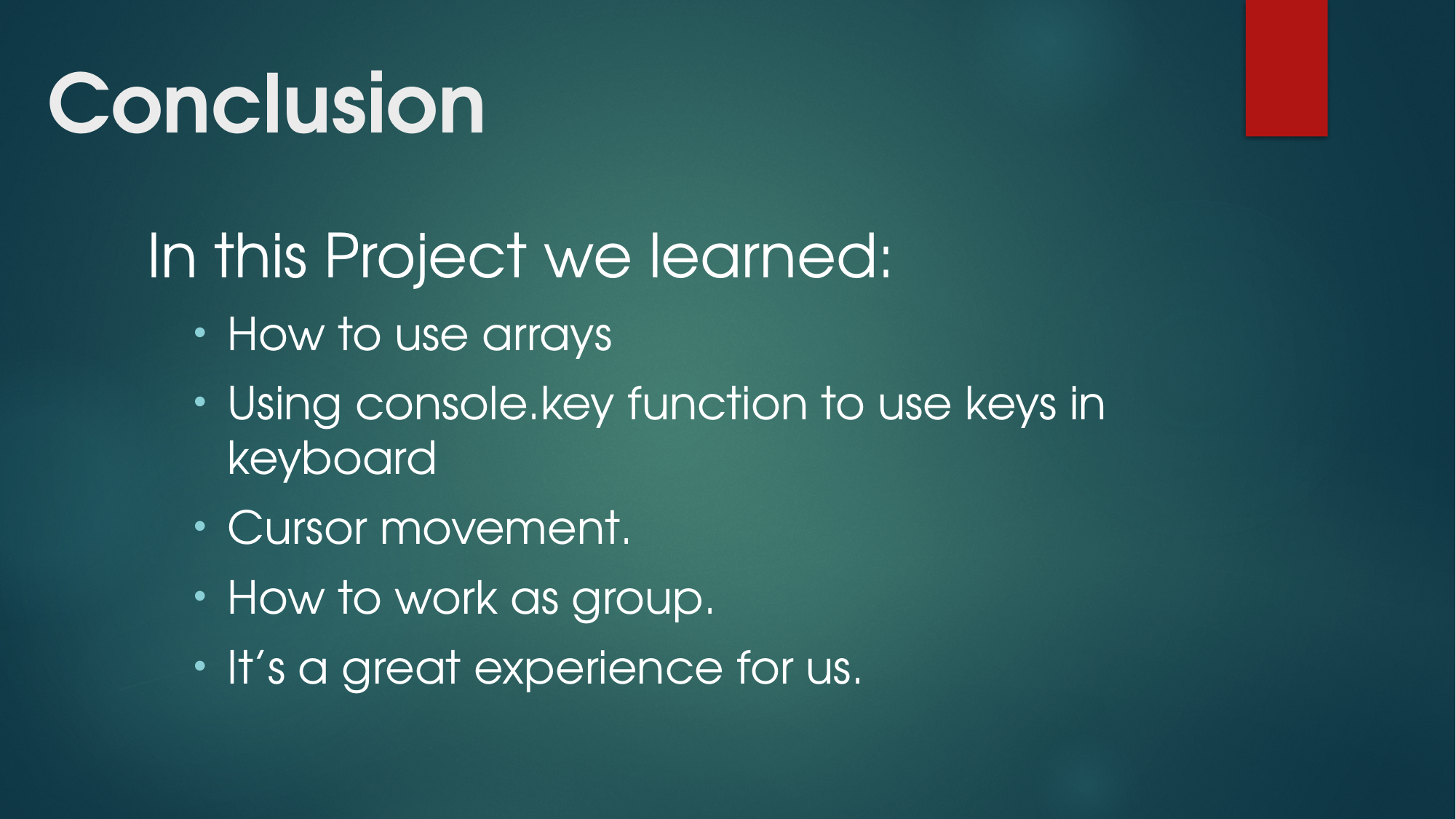

# Conclusion
 In this Project we learned:
How to use arrays
Using console.key function to use keys in keyboard
Cursor movement.
How to work as group.
It’s a great experience for us.